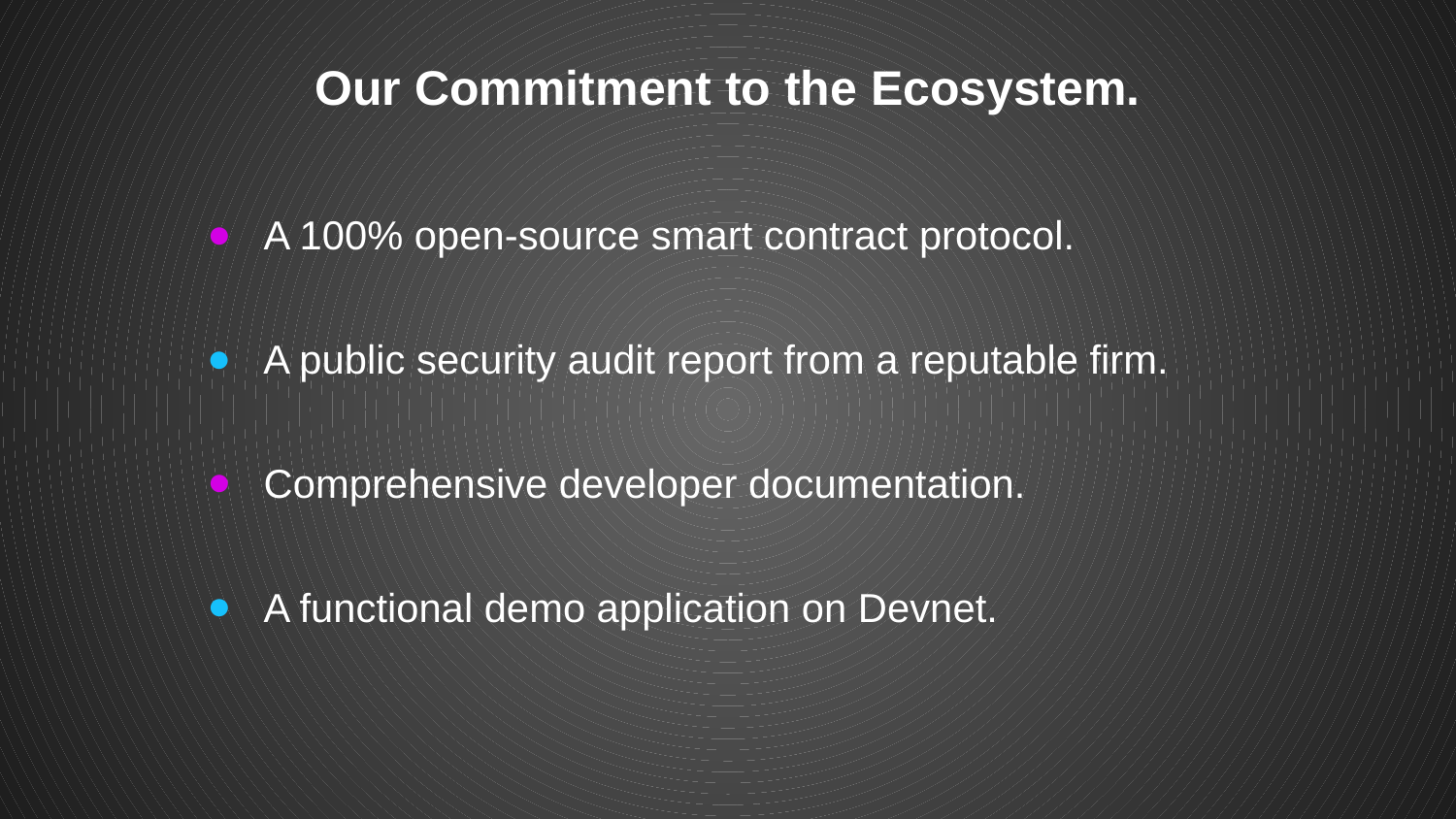

Our Commitment to the Ecosystem.
A 100% open-source smart contract protocol.
A public security audit report from a reputable firm.
Comprehensive developer documentation.
A functional demo application on Devnet.